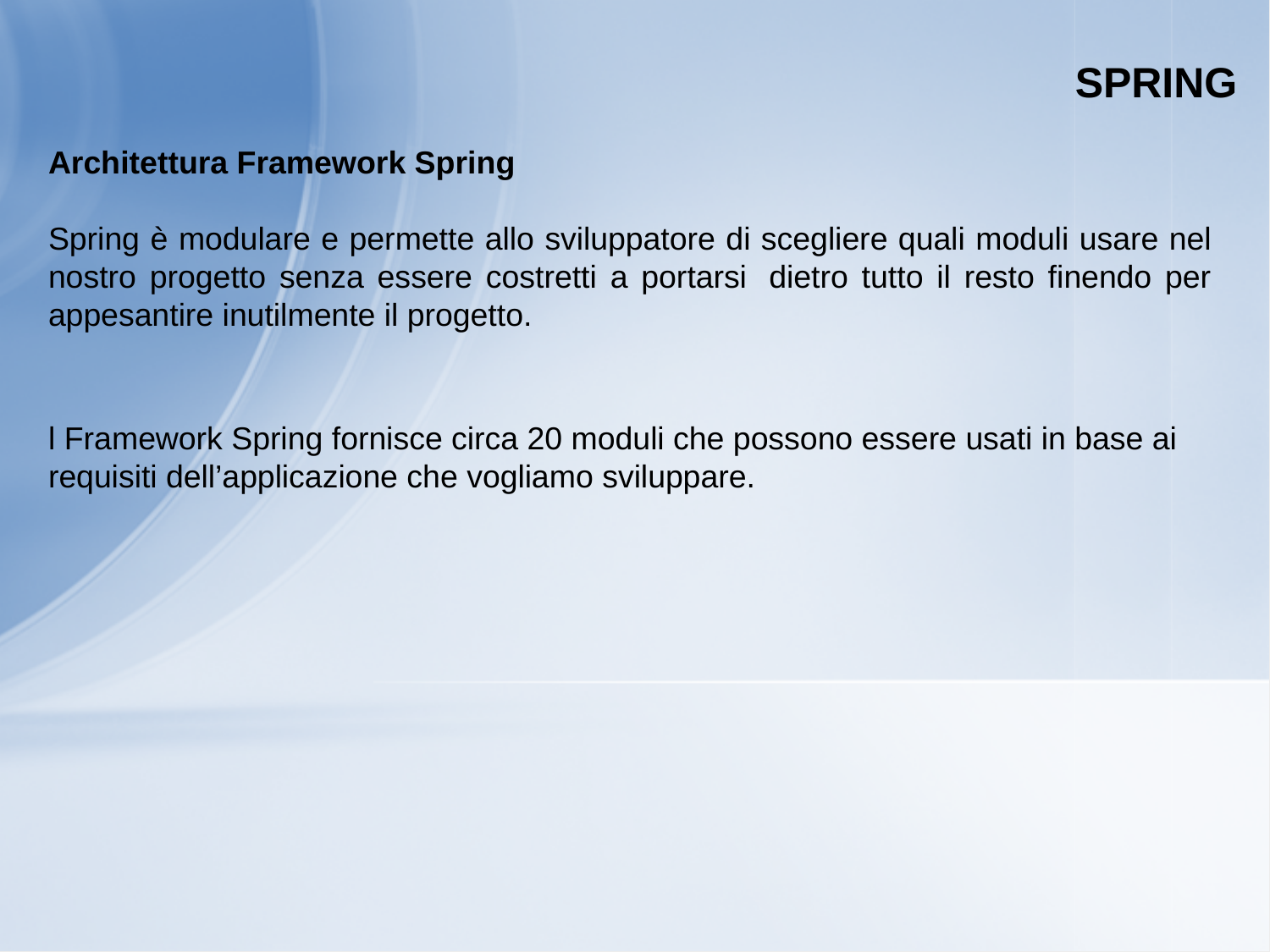

SPRING
Architettura Framework Spring

Spring è modulare e permette allo sviluppatore di scegliere quali moduli usare nel nostro progetto senza essere costretti a portarsi  dietro tutto il resto finendo per appesantire inutilmente il progetto.
l Framework Spring fornisce circa 20 moduli che possono essere usati in base ai requisiti dell’applicazione che vogliamo sviluppare.